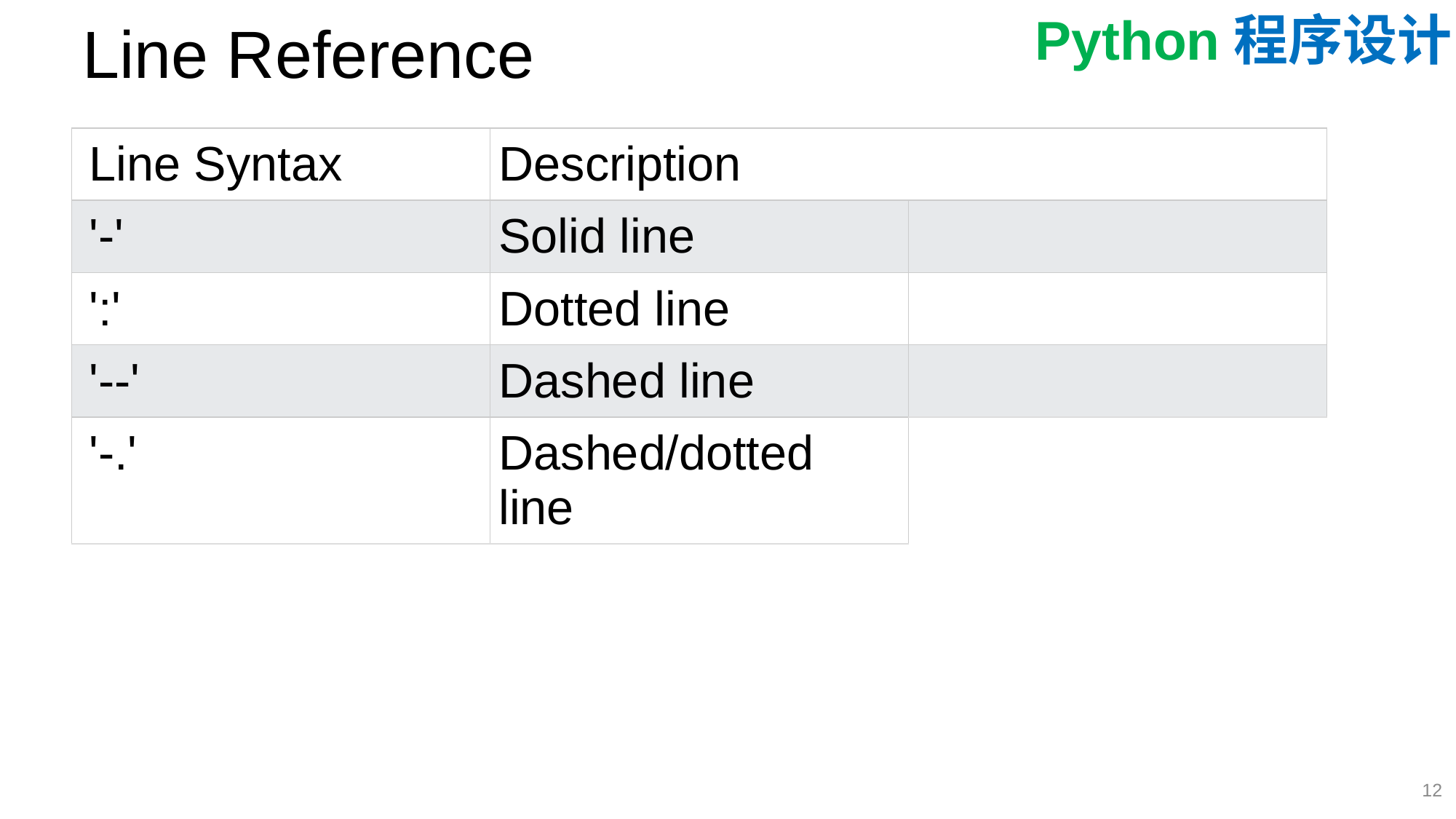

# Line Reference
| Line Syntax | Description |  |
| --- | --- | --- |
| '-' | Solid line |  |
| ':' | Dotted line |  |
| '--' | Dashed line |  |
| '-.' | Dashed/dotted line |  |
12